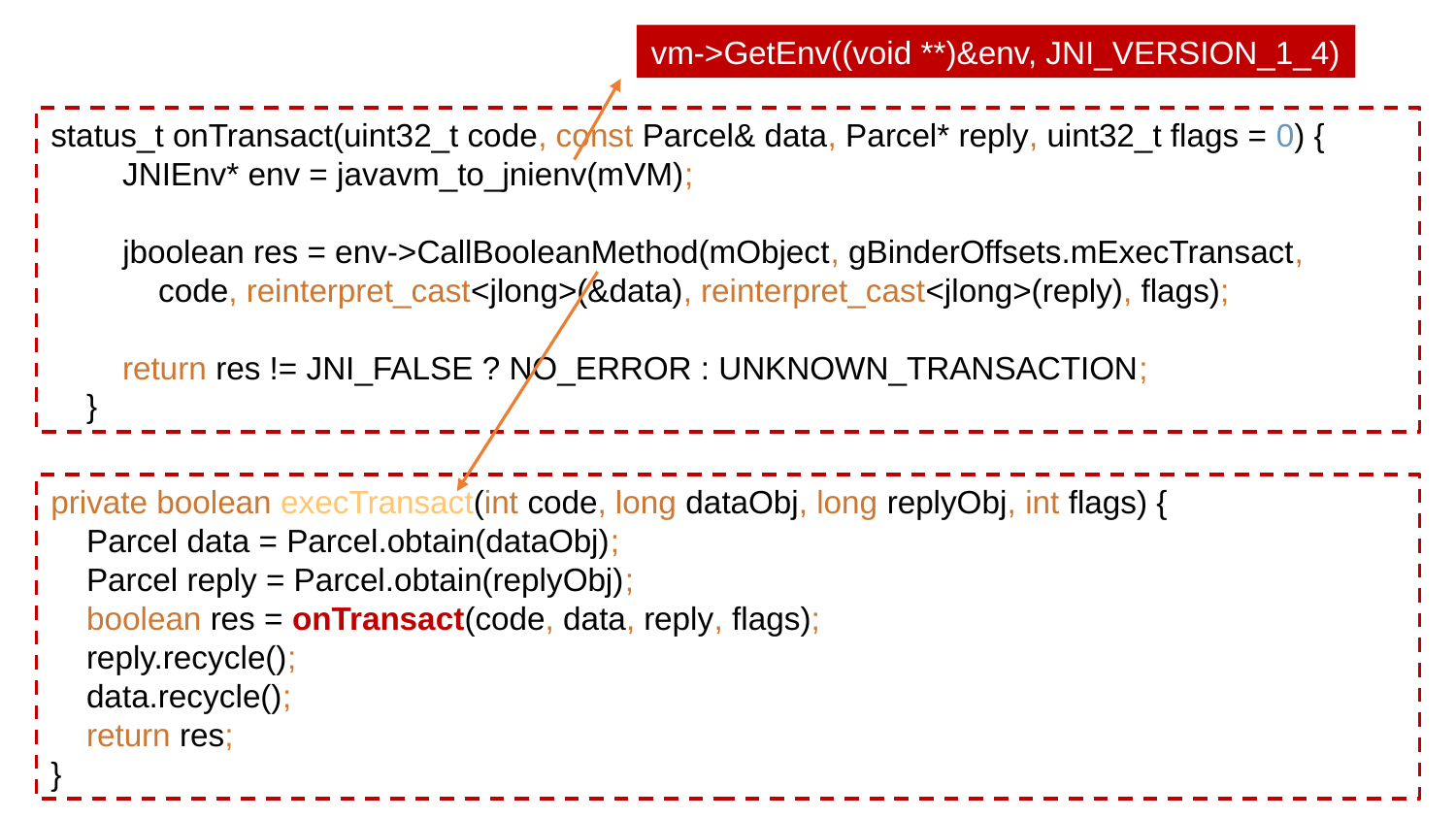

vm->GetEnv((void **)&env, JNI_VERSION_1_4)
status_t onTransact(uint32_t code, const Parcel& data, Parcel* reply, uint32_t flags = 0) {
        JNIEnv* env = javavm_to_jnienv(mVM);
        jboolean res = env->CallBooleanMethod(mObject, gBinderOffsets.mExecTransact,
            code, reinterpret_cast<jlong>(&data), reinterpret_cast<jlong>(reply), flags);
        return res != JNI_FALSE ? NO_ERROR : UNKNOWN_TRANSACTION;
    }
private boolean execTransact(int code, long dataObj, long replyObj, int flags) {
    Parcel data = Parcel.obtain(dataObj);
    Parcel reply = Parcel.obtain(replyObj);
    boolean res = onTransact(code, data, reply, flags);
    reply.recycle();
    data.recycle();
    return res;
}